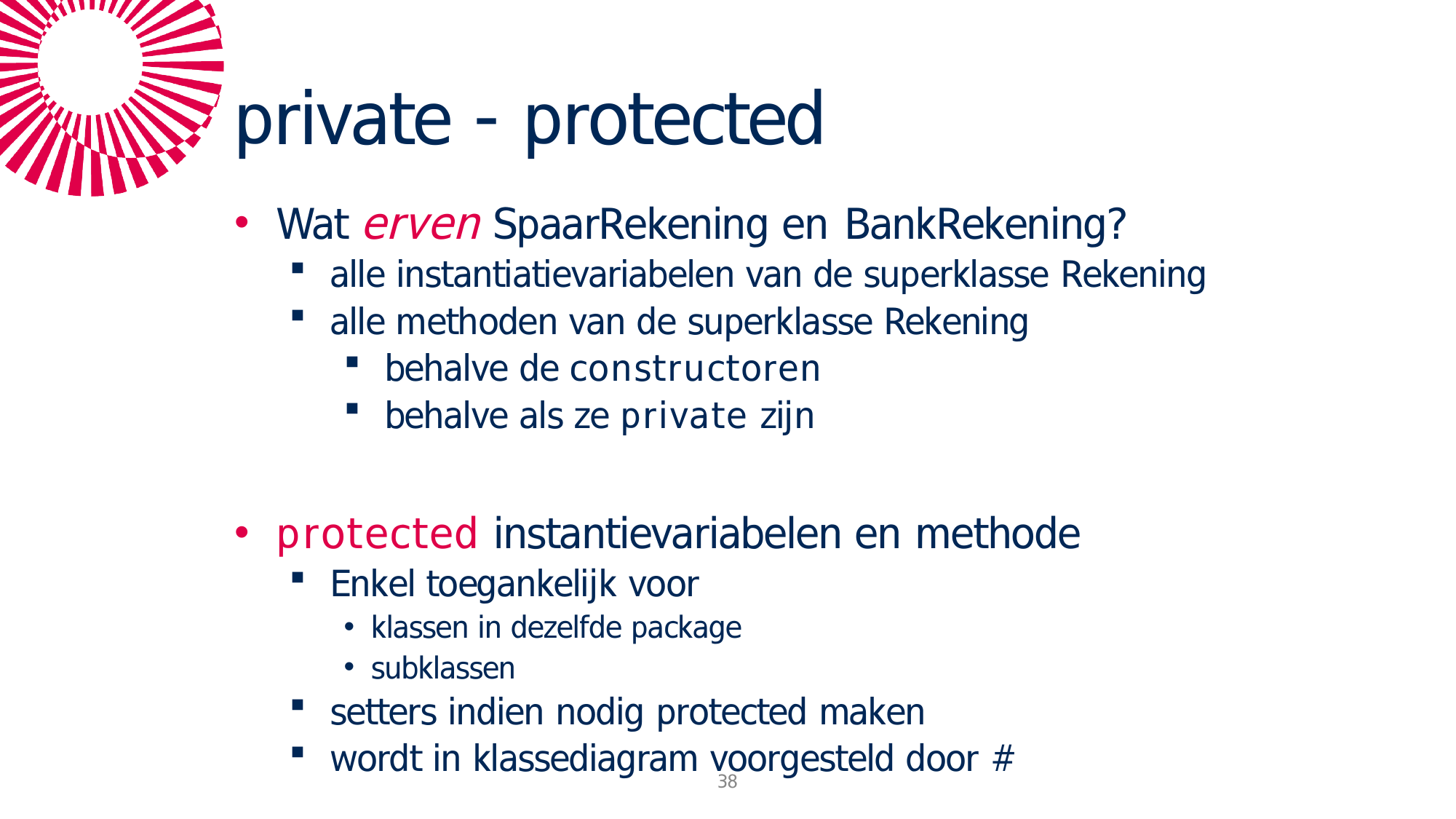

# private - protected
Wat erven SpaarRekening en BankRekening?
alle instantiatievariabelen van de superklasse Rekening
alle methoden van de superklasse Rekening
behalve de constructoren
behalve als ze private zijn

protected instantievariabelen en methode
Enkel toegankelijk voor
klassen in dezelfde package
subklassen
setters indien nodig protected maken
wordt in klassediagram voorgesteld door #
38